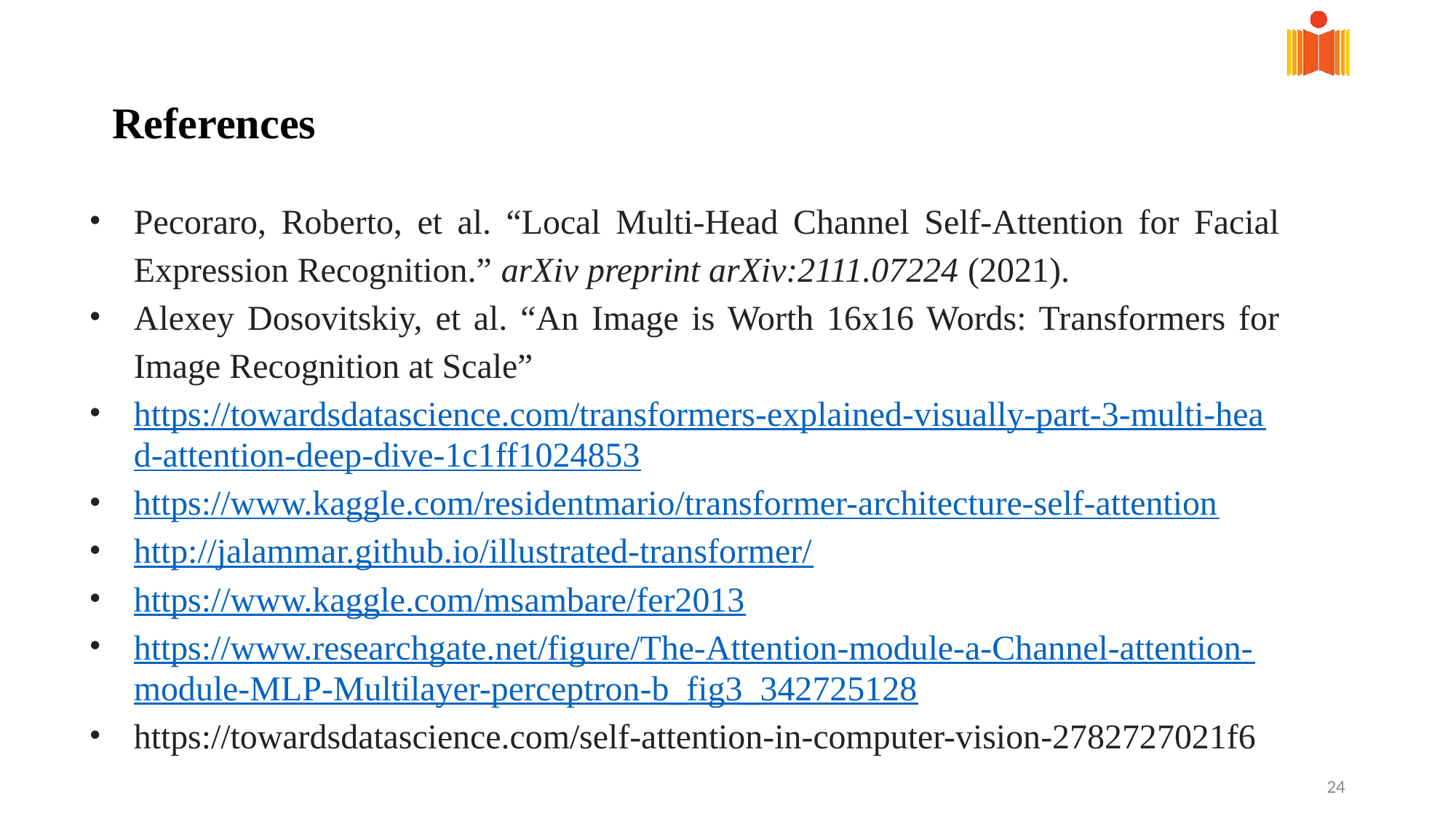

# References
Pecoraro, Roberto, et al. “Local Multi-Head Channel Self-Attention for Facial Expression Recognition.” arXiv preprint arXiv:2111.07224 (2021).
Alexey Dosovitskiy, et al. “An Image is Worth 16x16 Words: Transformers for Image Recognition at Scale”
https://towardsdatascience.com/transformers-explained-visually-part-3-multi-head-attention-deep-dive-1c1ff1024853
https://www.kaggle.com/residentmario/transformer-architecture-self-attention
http://jalammar.github.io/illustrated-transformer/
https://www.kaggle.com/msambare/fer2013
https://www.researchgate.net/figure/The-Attention-module-a-Channel-attention-module-MLP-Multilayer-perceptron-b_fig3_342725128
https://towardsdatascience.com/self-attention-in-computer-vision-2782727021f6
24